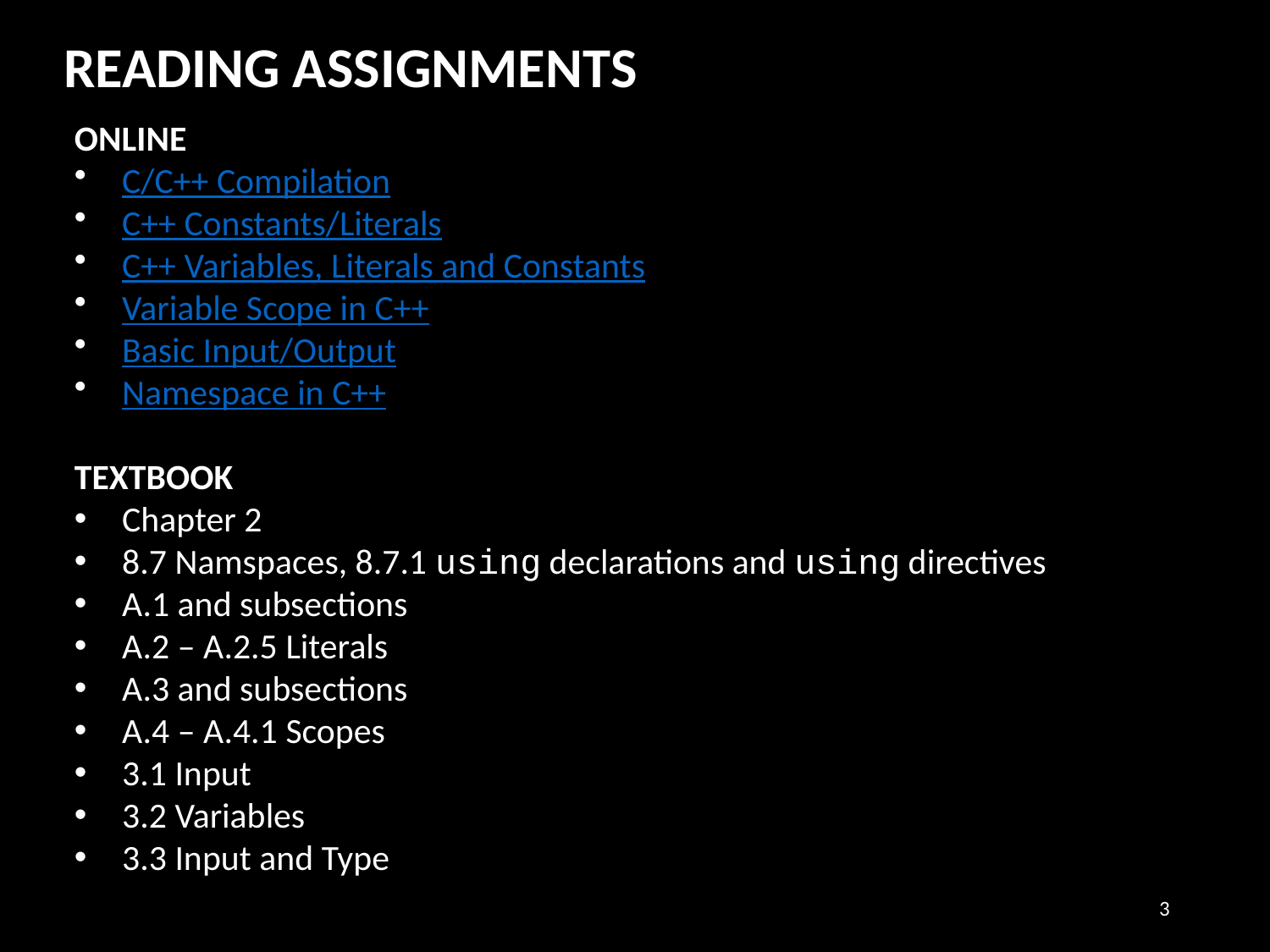

READING ASSIGNMENTS
ONLINE
C/C++ Compilation
C++ Constants/Literals
C++ Variables, Literals and Constants
Variable Scope in C++
Basic Input/Output
Namespace in C++

TEXTBOOK
Chapter 2
8.7 Namspaces, 8.7.1 using declarations and using directives
A.1 and subsections
A.2 – A.2.5 Literals
A.3 and subsections
A.4 – A.4.1 Scopes
3.1 Input
3.2 Variables
3.3 Input and Type
3